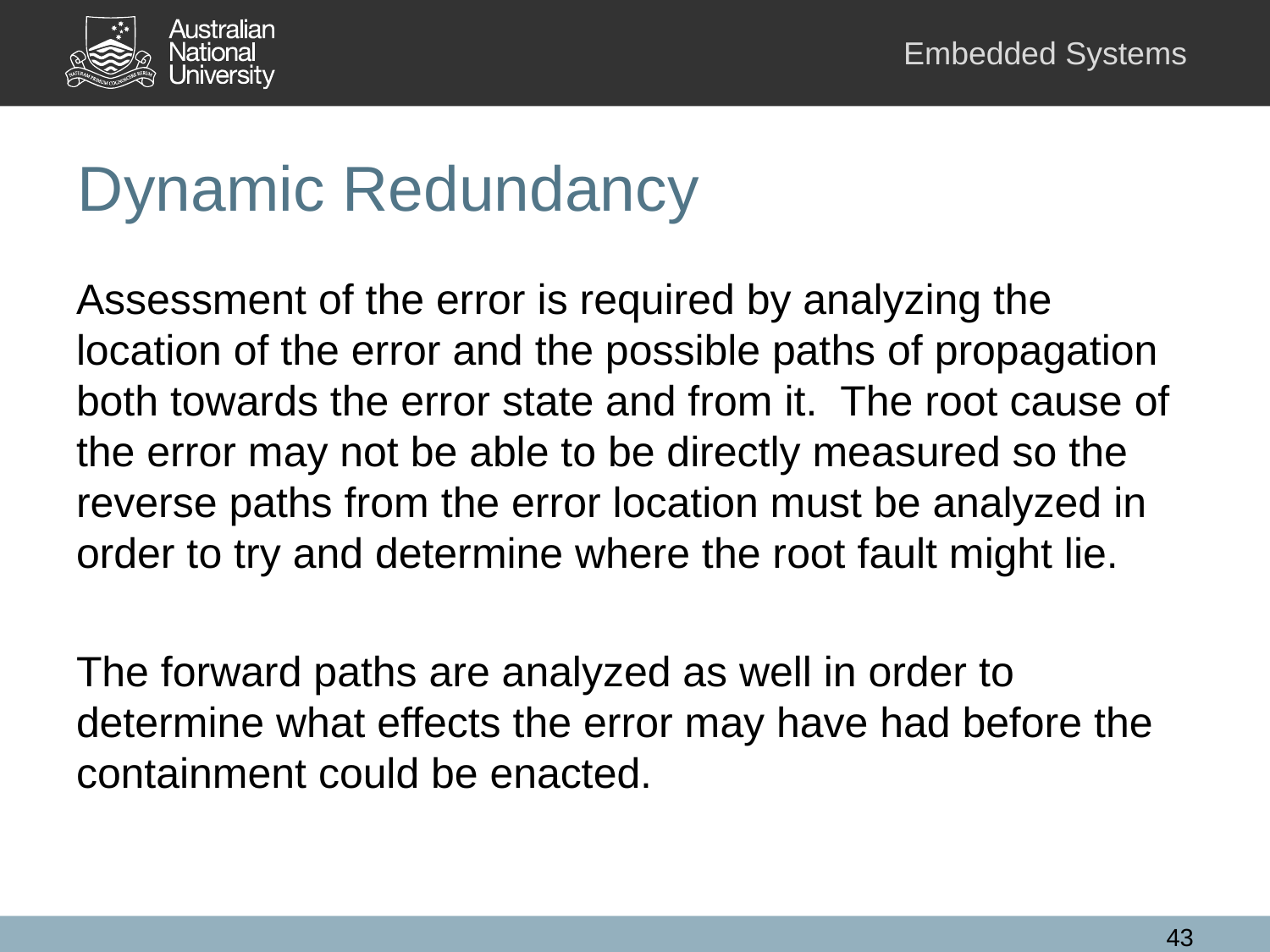

# Dynamic Redundancy
Assessment of the error is required by analyzing the location of the error and the possible paths of propagation both towards the error state and from it.  The root cause of the error may not be able to be directly measured so the reverse paths from the error location must be analyzed in order to try and determine where the root fault might lie.

The forward paths are analyzed as well in order to determine what effects the error may have had before the containment could be enacted.

43